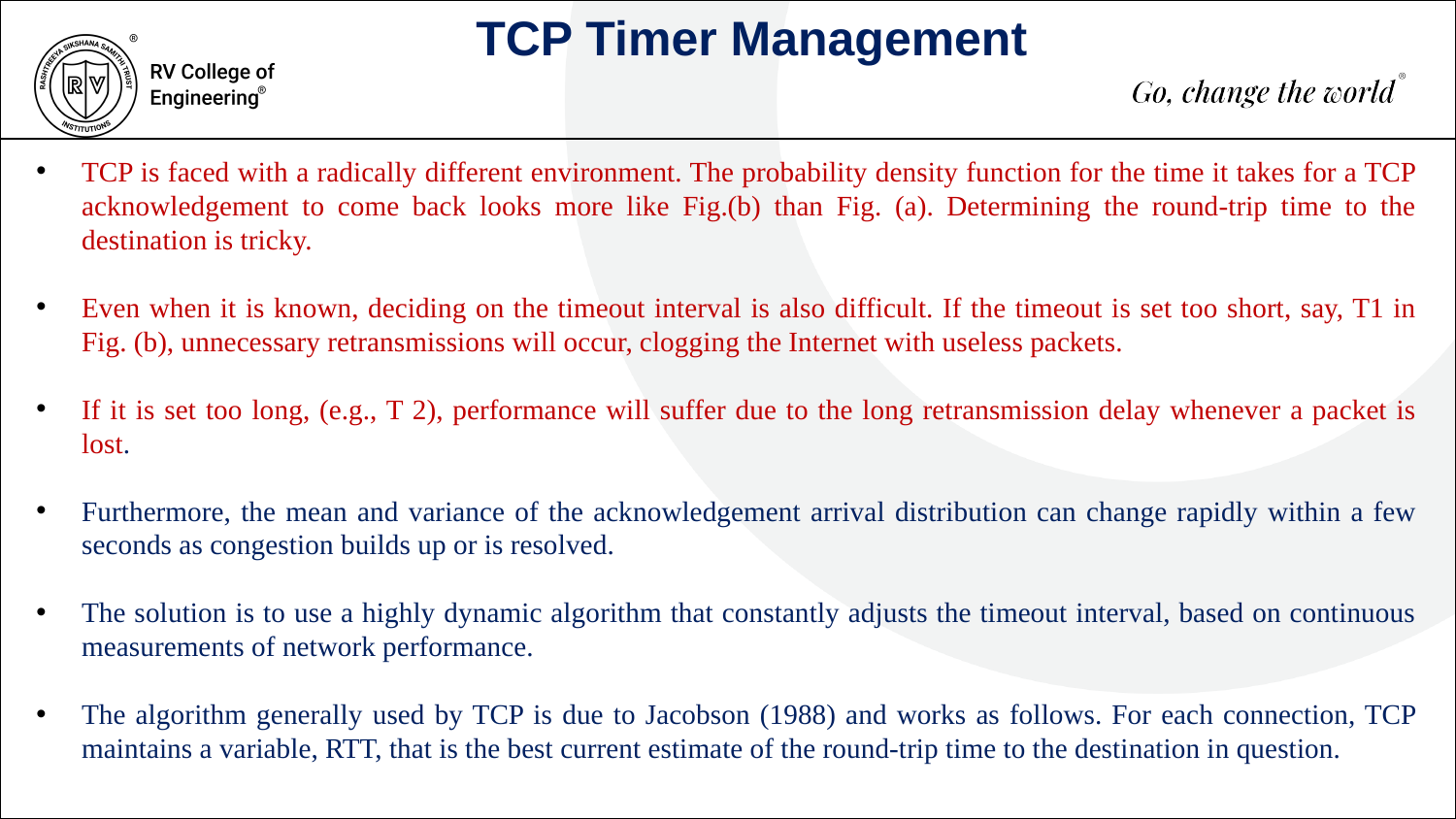

TCP Timer Management

TCP is faced with a radically different environment. The probability density function for the time it takes for a TCP acknowledgement to come back looks more like Fig.(b) than Fig. (a). Determining the round-trip time to the destination is tricky.

Even when it is known, deciding on the timeout interval is also difficult. If the timeout is set too short, say, T1 in Fig. (b), unnecessary retransmissions will occur, clogging the Internet with useless packets.

If it is set too long, (e.g., T 2), performance will suffer due to the long retransmission delay whenever a packet is lost.

Furthermore, the mean and variance of the acknowledgement arrival distribution can change rapidly within a few seconds as congestion builds up or is resolved.

The solution is to use a highly dynamic algorithm that constantly adjusts the timeout interval, based on continuous measurements of network performance.

The algorithm generally used by TCP is due to Jacobson (1988) and works as follows. For each connection, TCP maintains a variable, RTT, that is the best current estimate of the round-trip time to the destination in question.